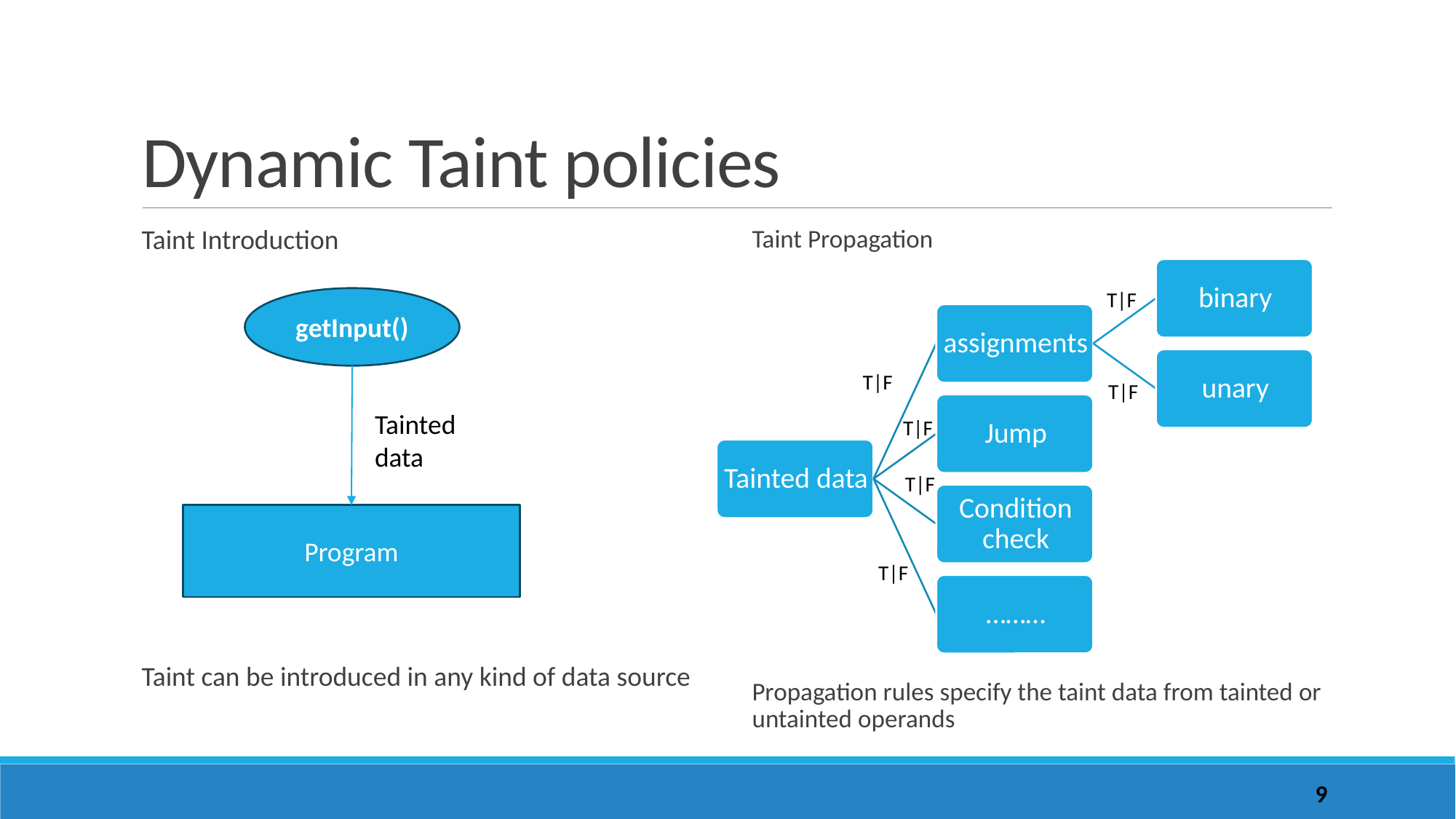

# Dynamic Taint policies
Taint Introduction

Taint can be introduced in any kind of data source
Taint Propagation

Propagation rules specify the taint data from tainted or untainted operands
Tainted data

assignments

binary

unary

Jump

Condition check

………
T|F
getInput()
T|F
T|F
Tainted data
T|F
T|F
Program
T|F
9